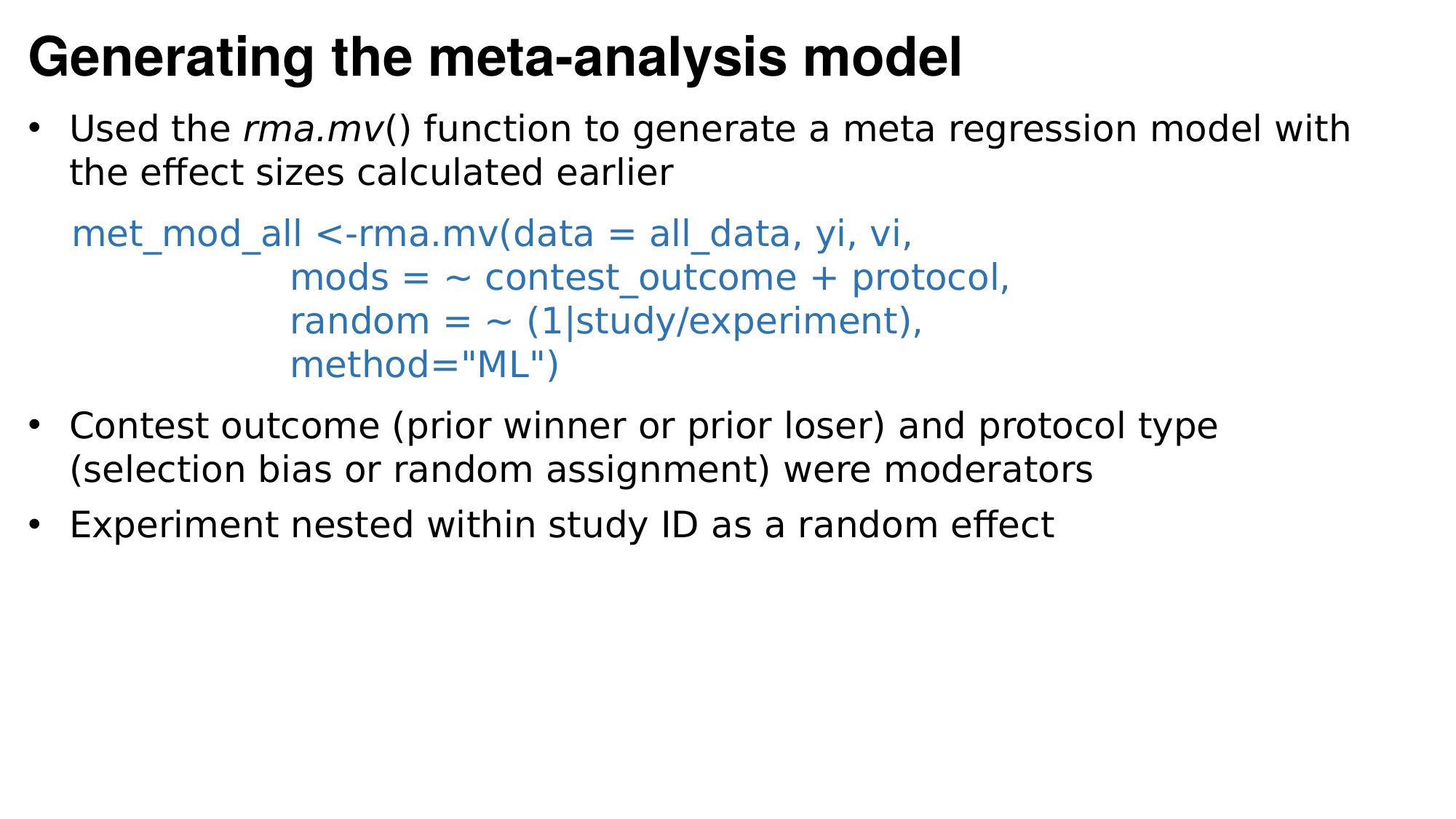

Generating the meta-analysis model
Used the rma.mv() function to generate a meta regression model with the effect sizes calculated earlier
met_mod_all <-rma.mv(data = all_data, yi, vi,
		mods = ~ contest_outcome + protocol,
		random = ~ (1|study/experiment),
		method="ML")
Contest outcome (prior winner or prior loser) and protocol type (selection bias or random assignment) were moderators
Experiment nested within study ID as a random effect